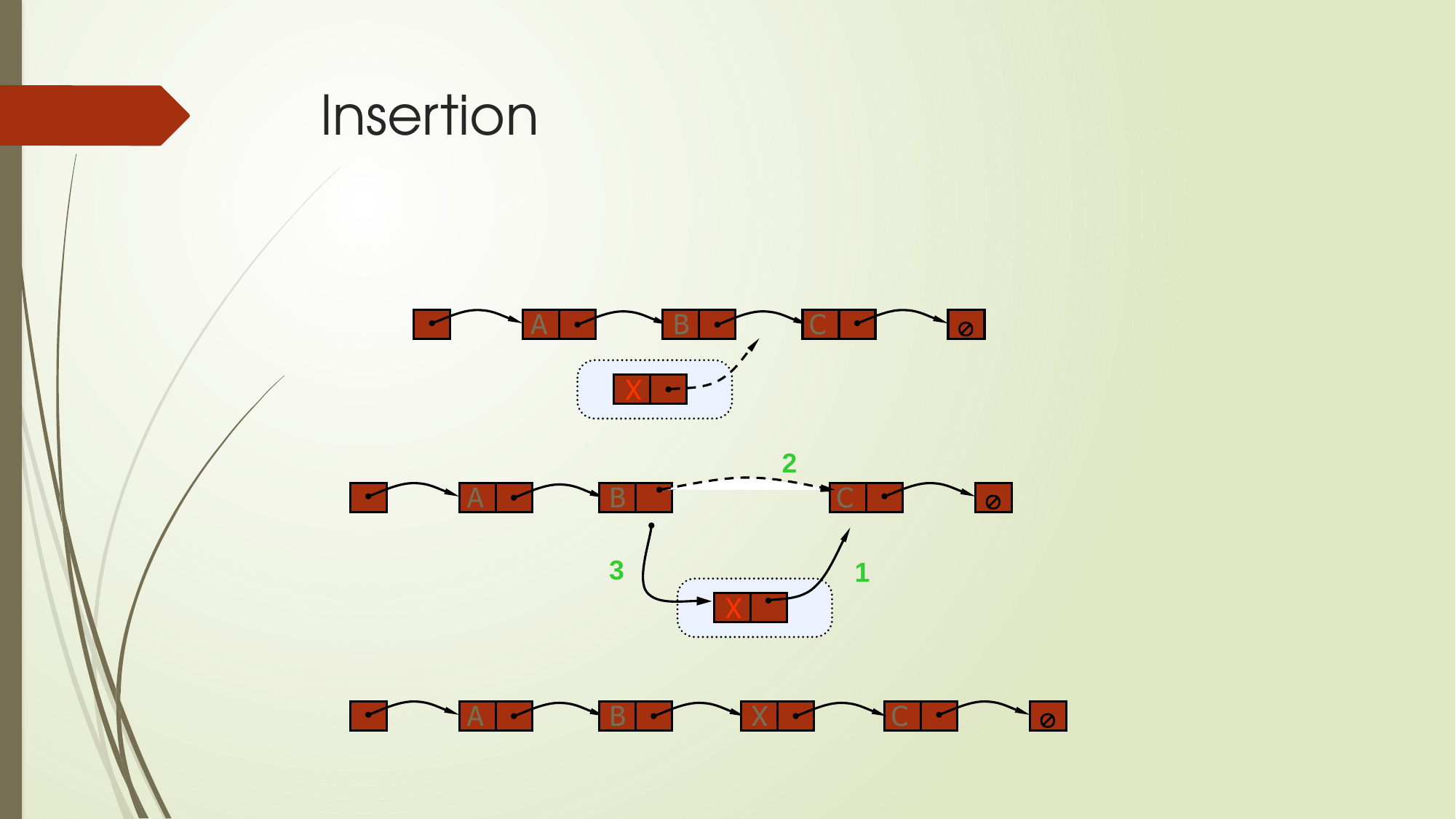

# Insertion
A
B
C
∅

X

2

A
B

C
∅

1
3

X

A
B
X
C
∅